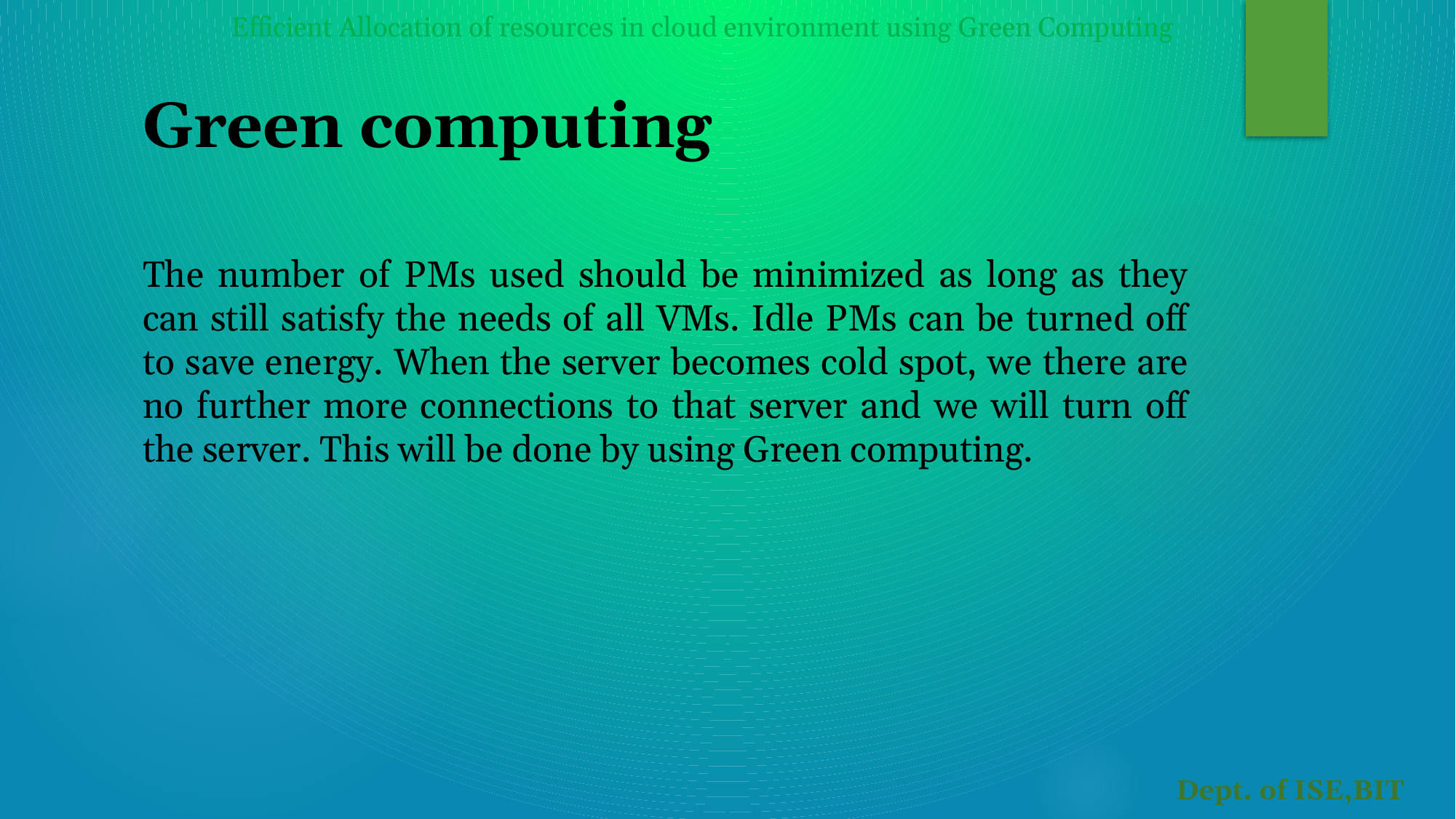

Efficient Allocation of resources in cloud environment using Green Computing
# Green computing
The number of PMs used should be minimized as long as they can still satisfy the needs of all VMs. Idle PMs can be turned off to save energy. When the server becomes cold spot, we there are no further more connections to that server and we will turn off the server. This will be done by using Green computing.
Dept. of ISE,BIT